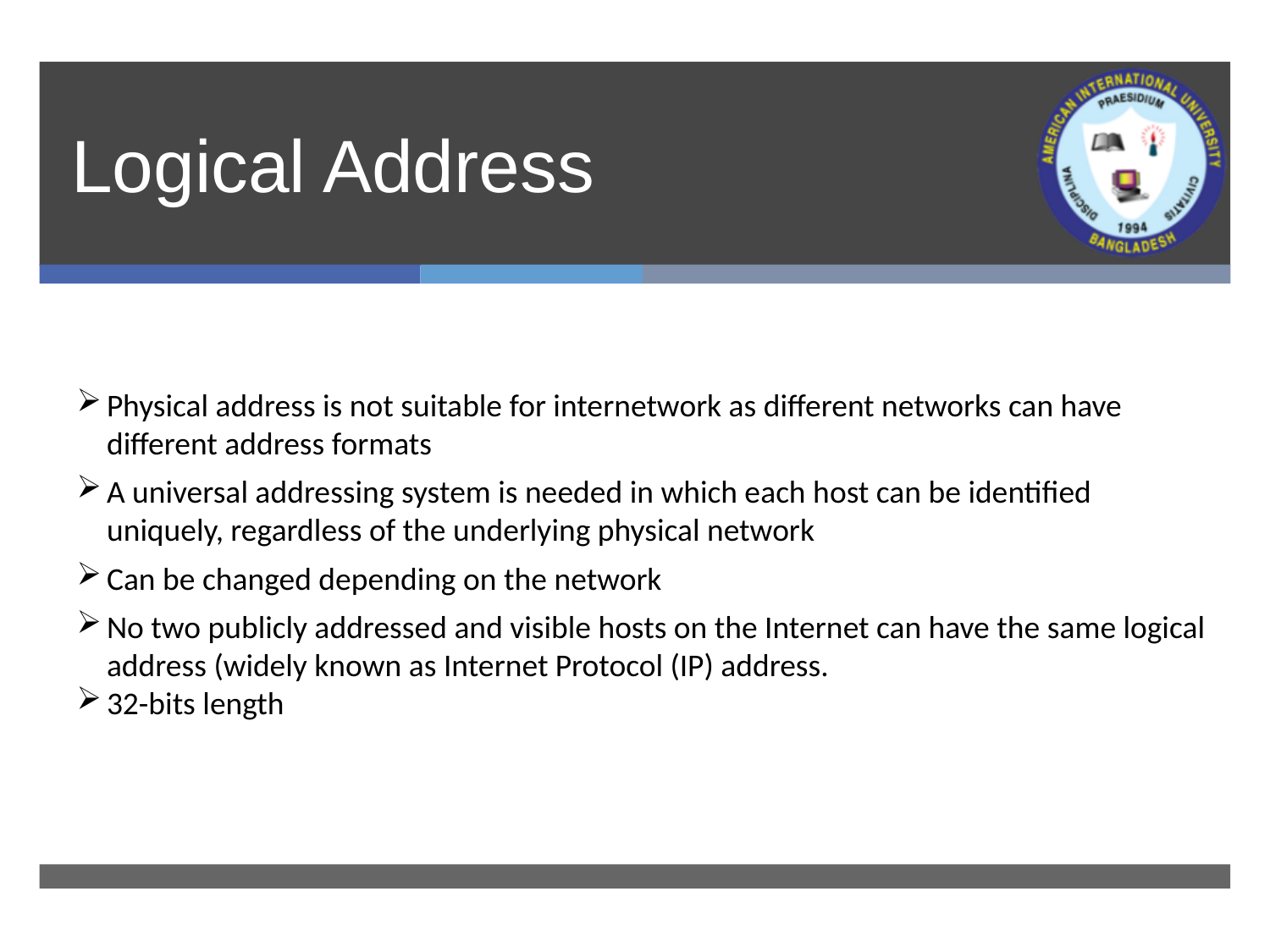

# Logical Address
Physical address is not suitable for internetwork as different networks can have different address formats
A universal addressing system is needed in which each host can be identified uniquely, regardless of the underlying physical network
Can be changed depending on the network
No two publicly addressed and visible hosts on the Internet can have the same logical address (widely known as Internet Protocol (IP) address.
32-bits length